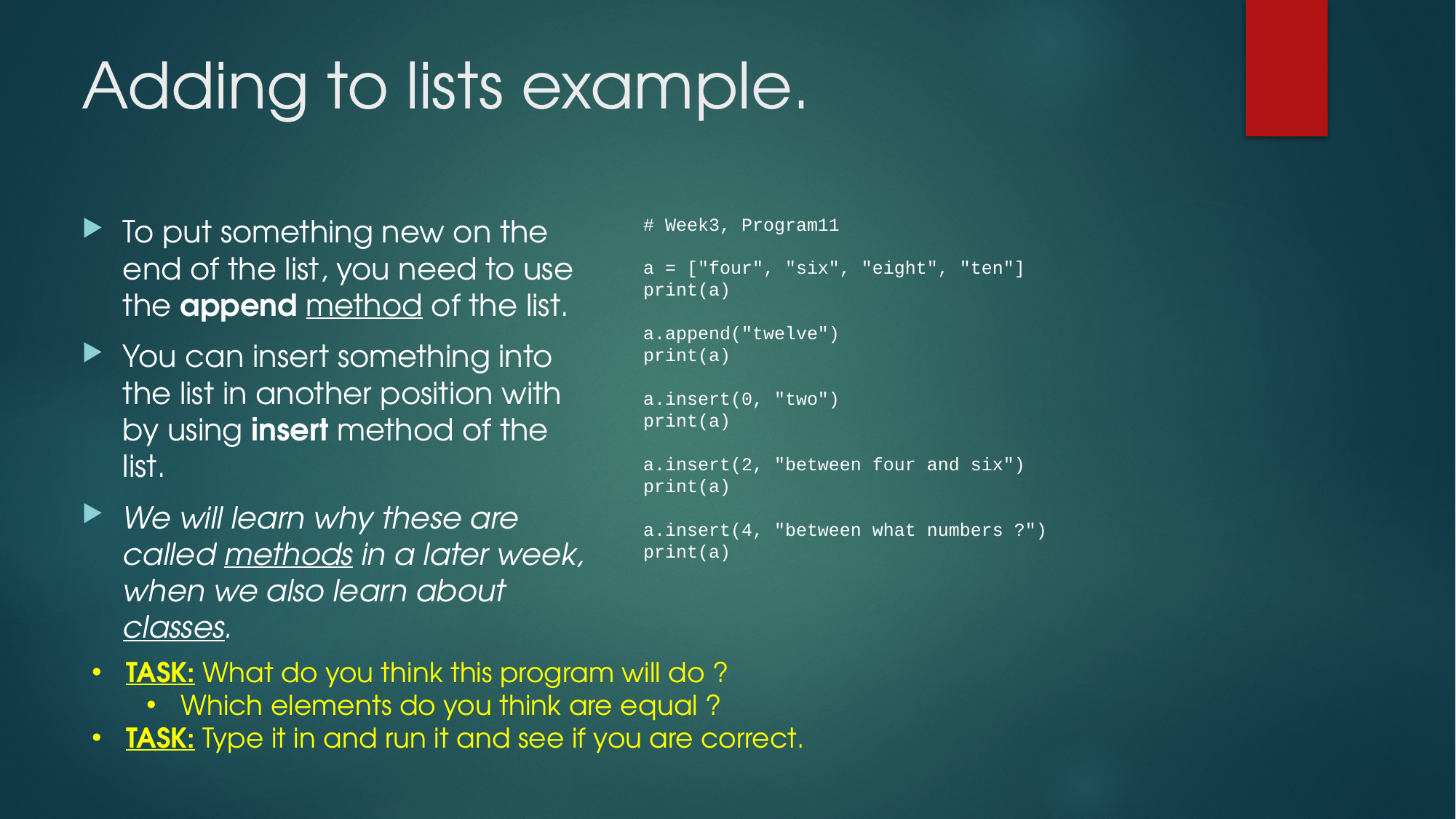

# Adding to lists example.
To put something new on the end of the list, you need to use the append method of the list.
You can insert something into the list in another position with by using insert method of the list.
We will learn why these are called methods in a later week, when we also learn about classes.

# Week3, Program11

a = ["four", "six", "eight", "ten"]
print(a)

a.append("twelve")
print(a)

a.insert(0, "two")
print(a)

a.insert(2, "between four and six")
print(a)

a.insert(4, "between what numbers ?")
print(a)

TASK: What do you think this program will do ?
Which elements do you think are equal ?
TASK: Type it in and run it and see if you are correct.